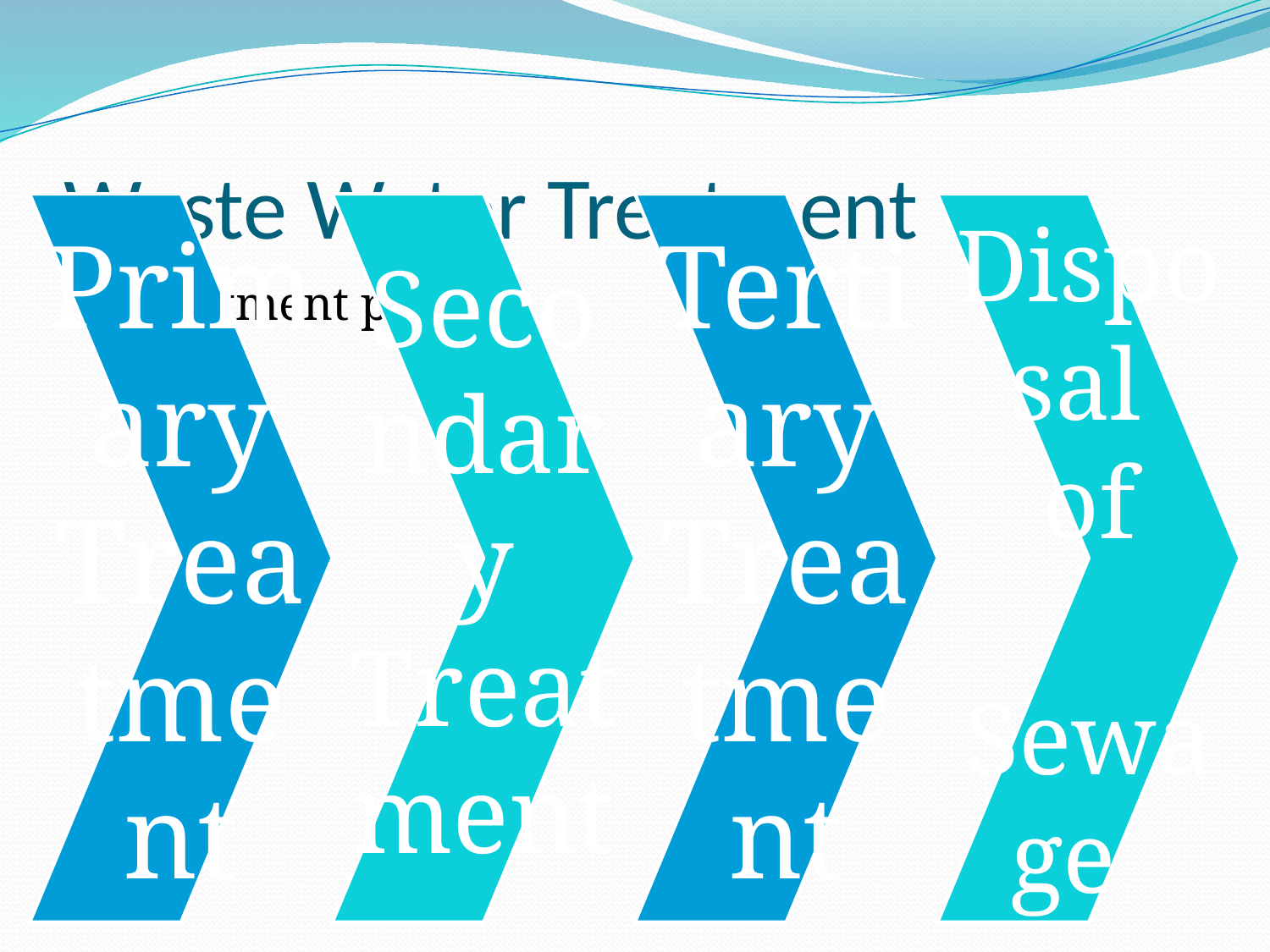

# Waste Water Treatment
of
Treatment process